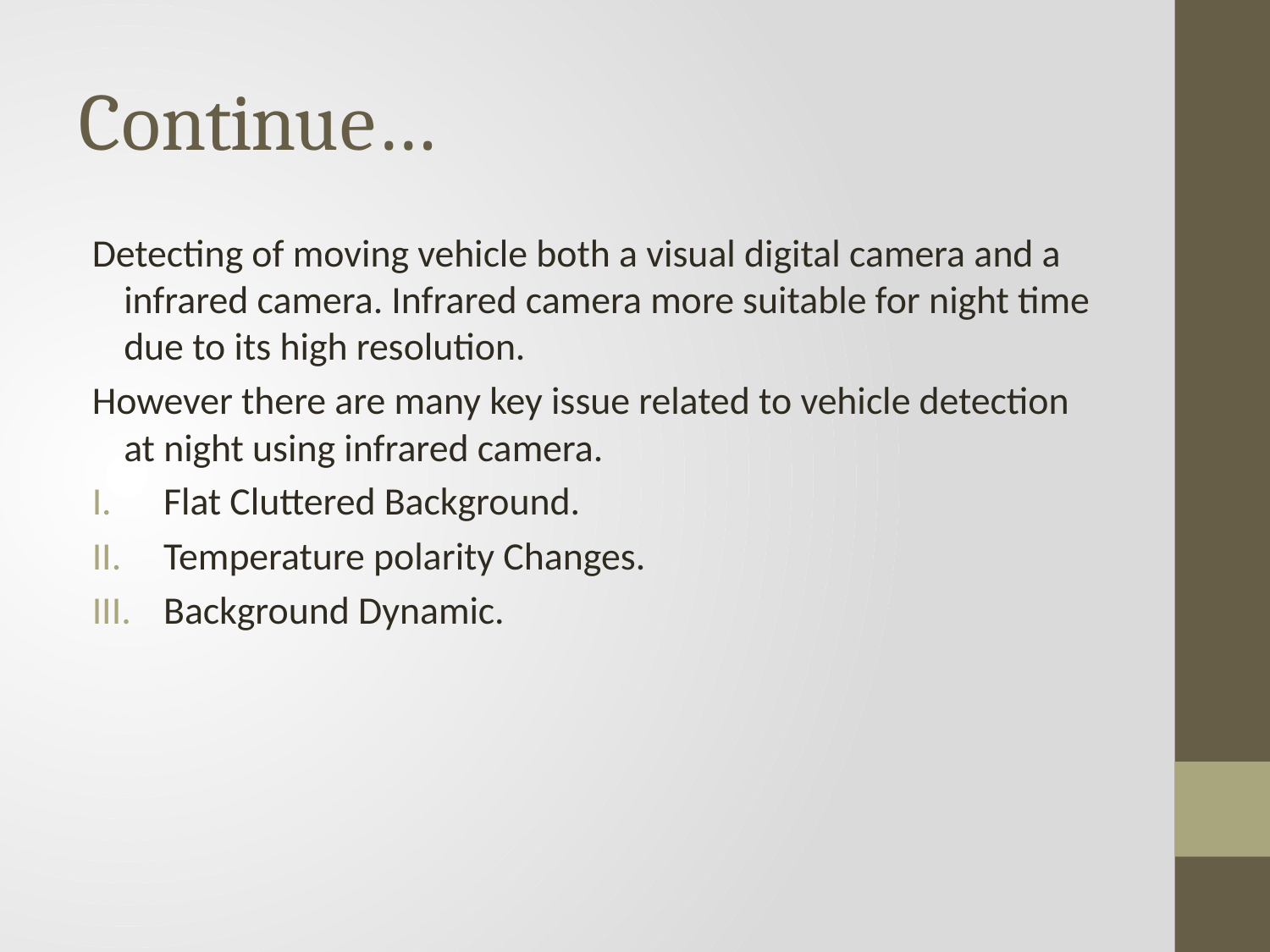

# Continue…
Detecting of moving vehicle both a visual digital camera and a infrared camera. Infrared camera more suitable for night time due to its high resolution.
However there are many key issue related to vehicle detection at night using infrared camera.
Flat Cluttered Background.
Temperature polarity Changes.
Background Dynamic.